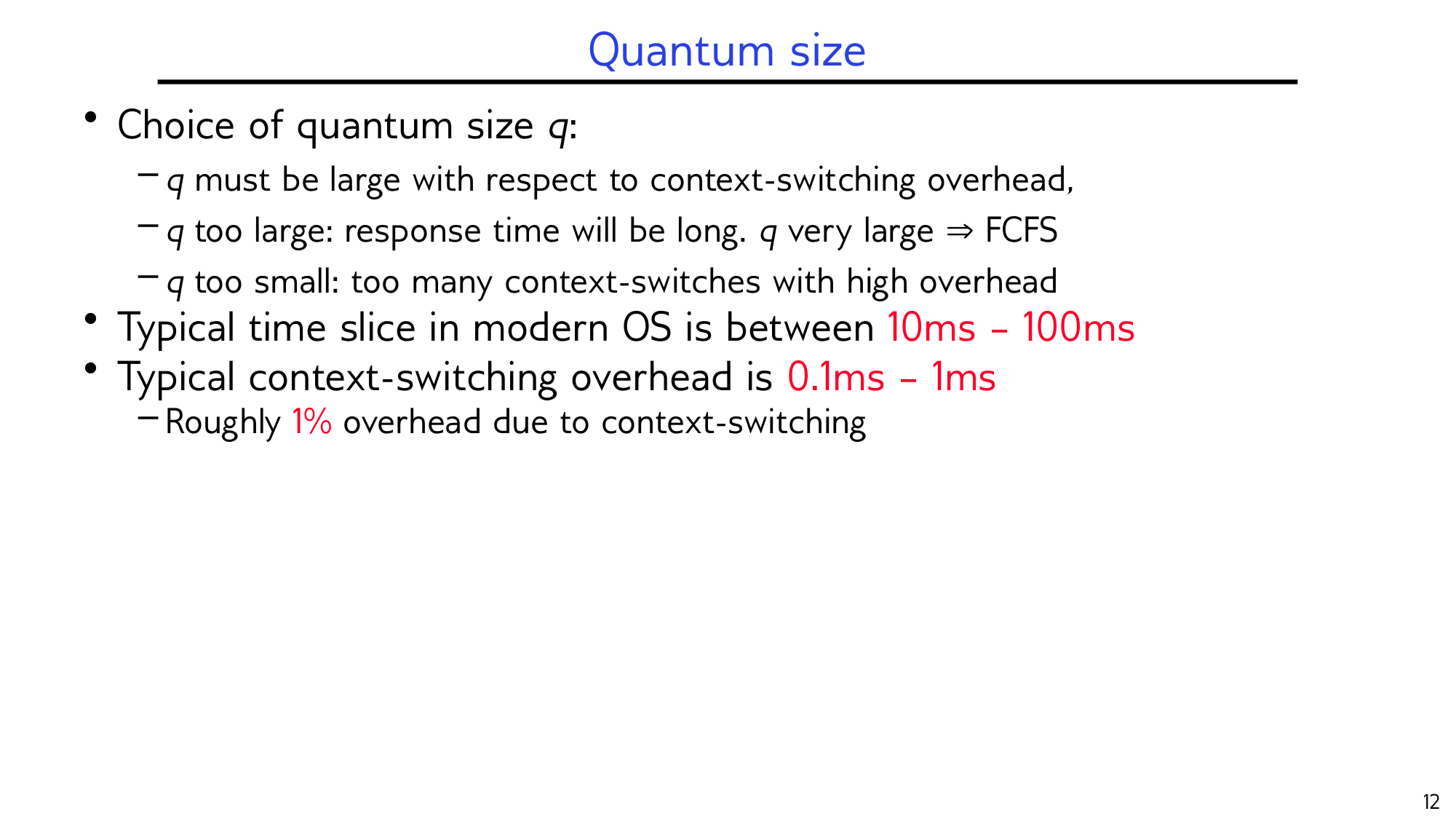

# Quantum size
Choice of quantum size q:
q must be large with respect to context-switching overhead,
q too large: response time will be long. q very large ⇒ FCFS
q too small: too many context-switches with high overhead
Typical time slice in modern OS is between 10ms – 100ms
Typical context-switching overhead is 0.1ms – 1ms
Roughly 1% overhead due to context-switching